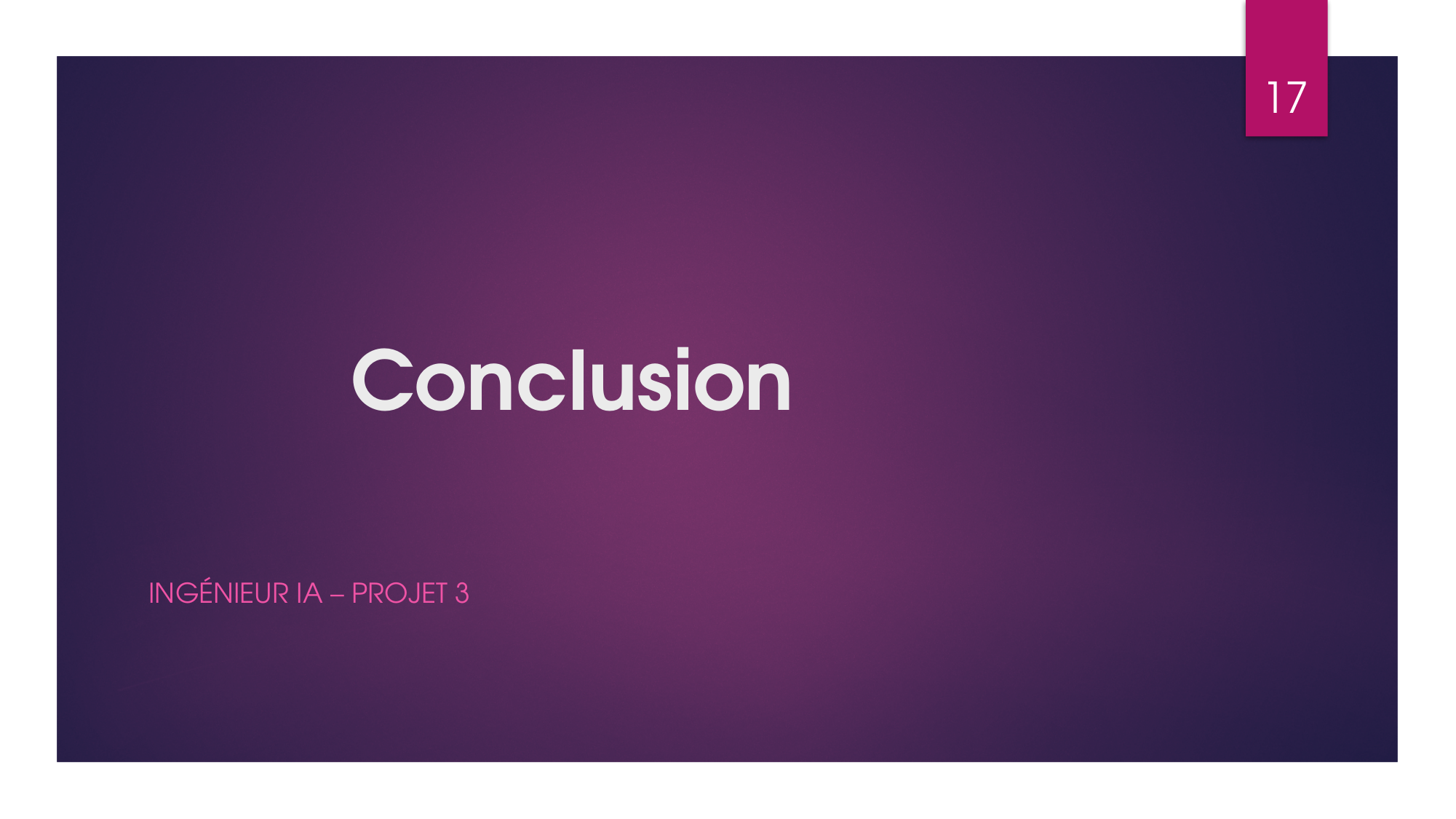

17
# Conclusion
Ingénieur IA – projet 3